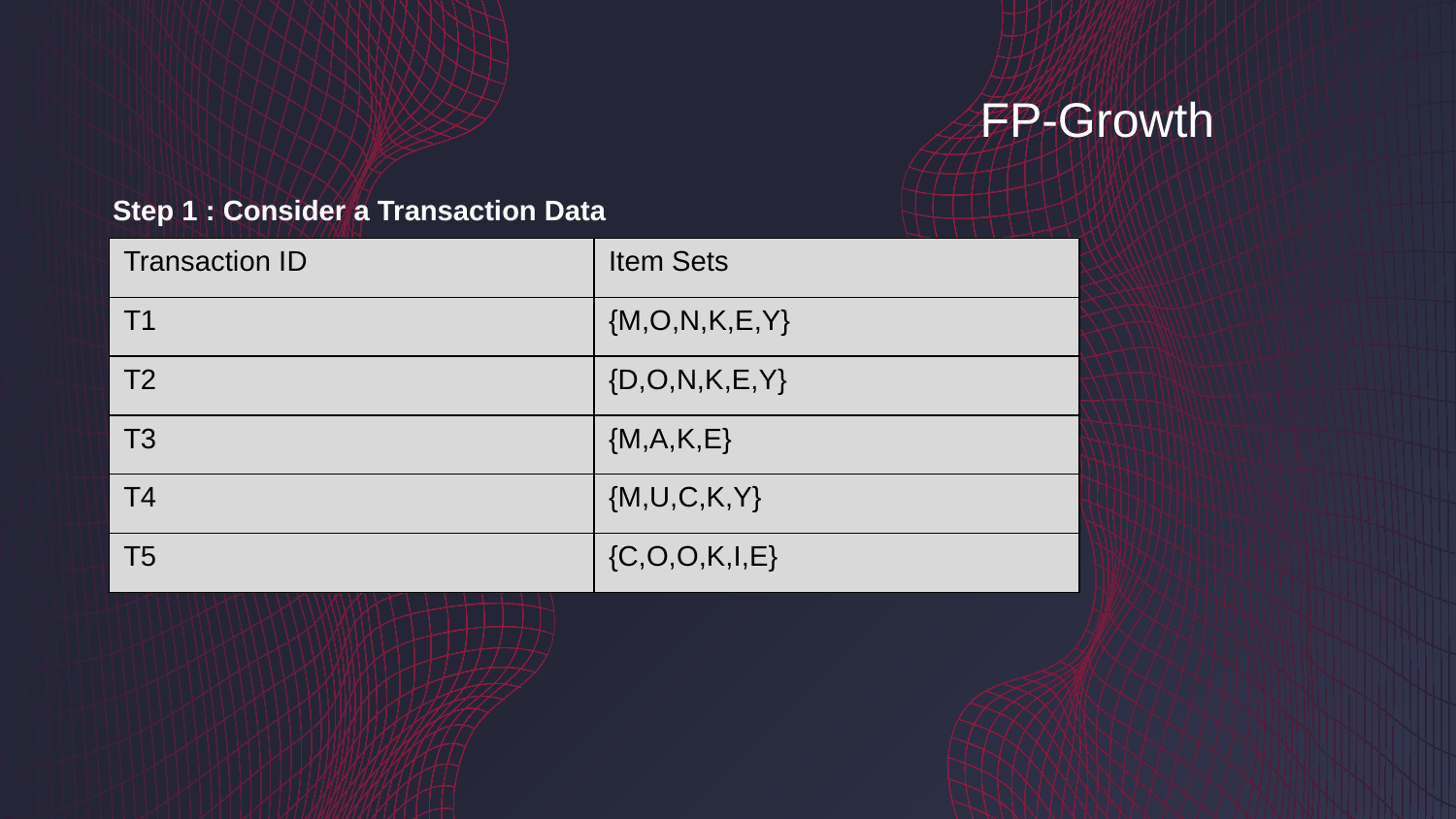

# FP-Growth
Step 1 : Consider a Transaction Data

| Transaction ID | Item Sets |
| --- | --- |
| T1 | {M,O,N,K,E,Y} |
| T2 | {D,O,N,K,E,Y} |
| T3 | {M,A,K,E} |
| T4 | {M,U,C,K,Y} |
| T5 | {C,O,O,K,I,E} |